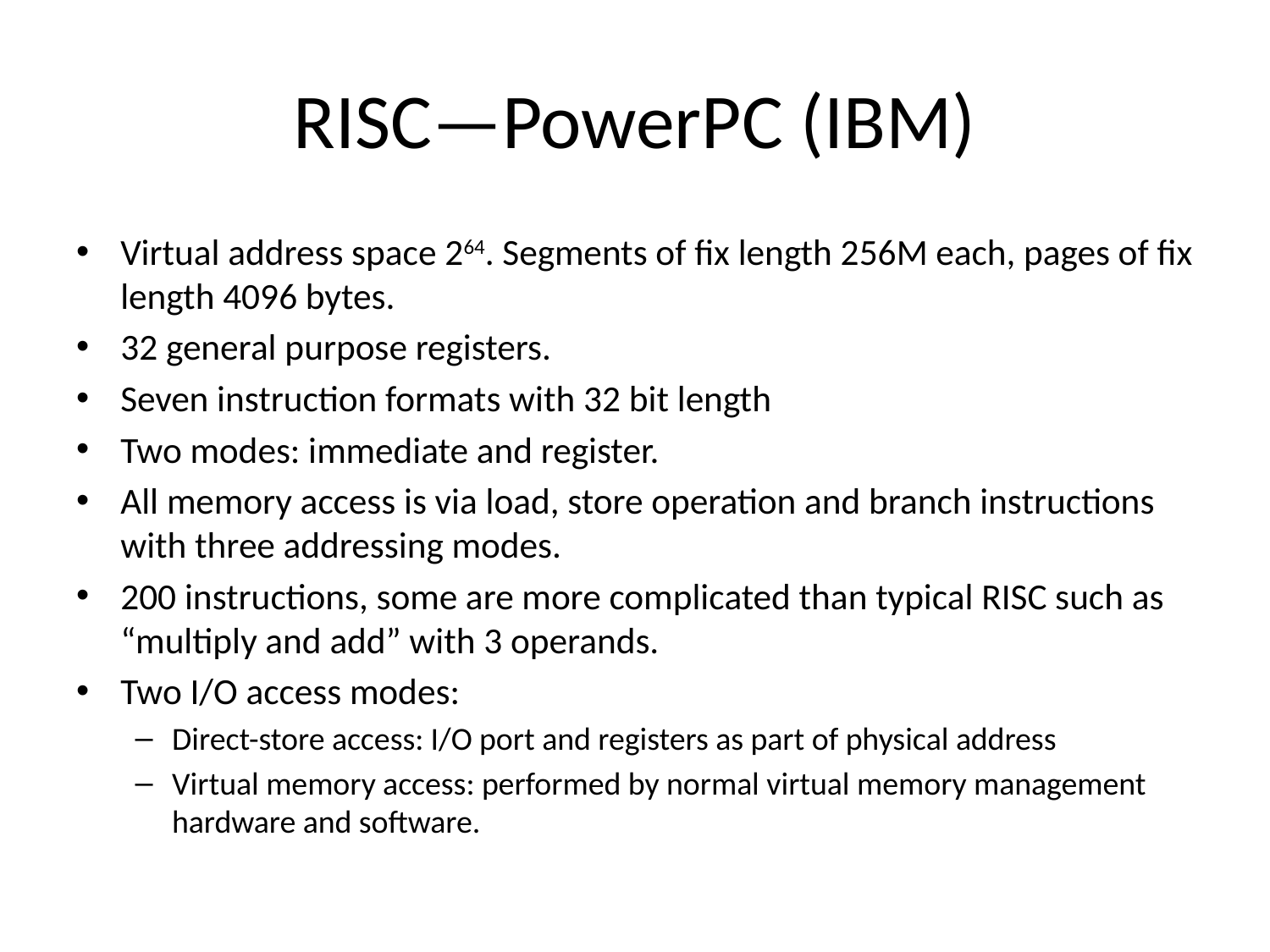

# RISC—PowerPC (IBM)
Virtual address space 264. Segments of fix length 256M each, pages of fix length 4096 bytes.
32 general purpose registers.
Seven instruction formats with 32 bit length
Two modes: immediate and register.
All memory access is via load, store operation and branch instructions with three addressing modes.
200 instructions, some are more complicated than typical RISC such as “multiply and add” with 3 operands.
Two I/O access modes:
Direct-store access: I/O port and registers as part of physical address
Virtual memory access: performed by normal virtual memory management hardware and software.